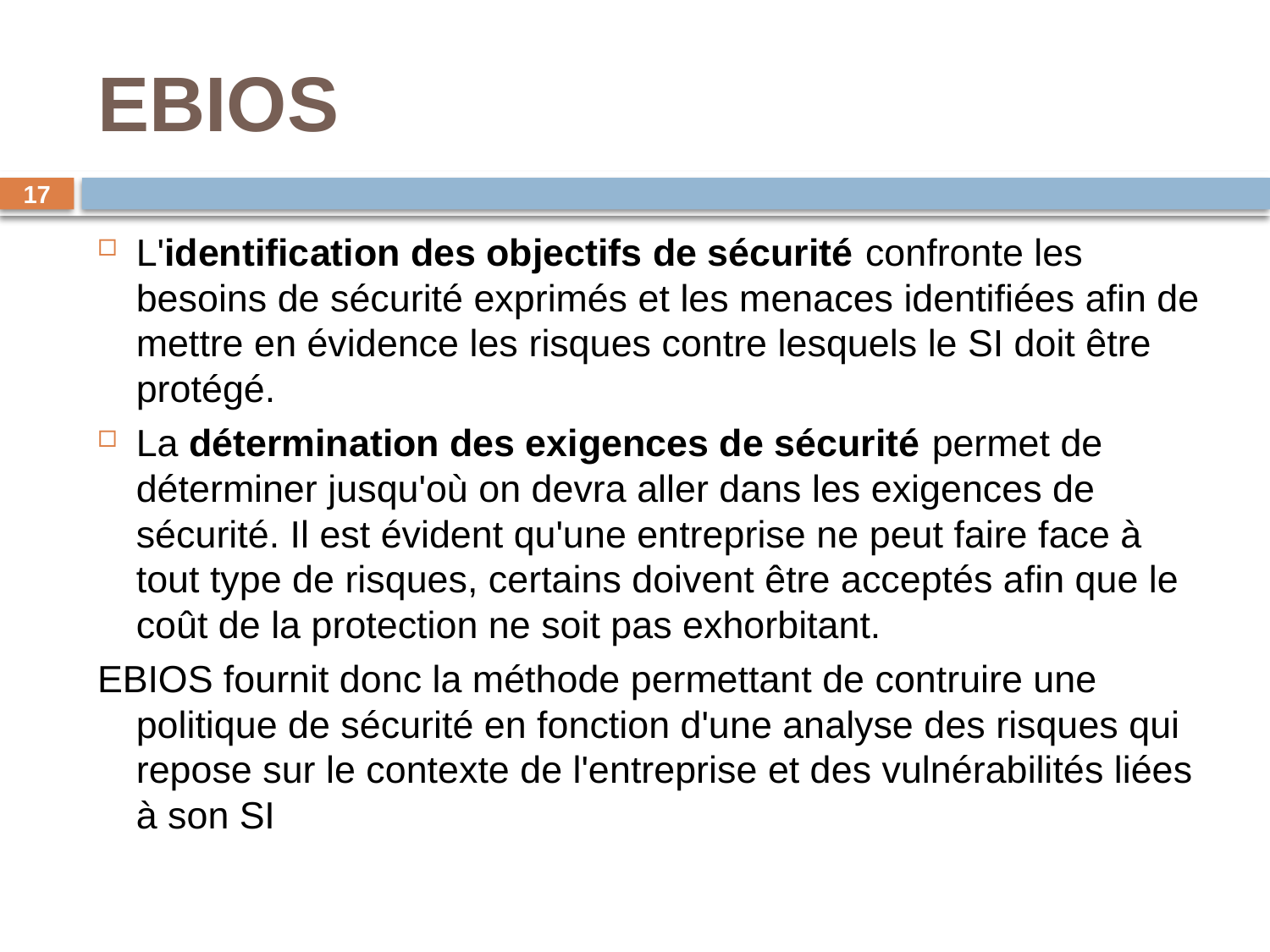

# EBIOS
17
L'identification des objectifs de sécurité confronte les besoins de sécurité exprimés et les menaces identifiées afin de mettre en évidence les risques contre lesquels le SI doit être protégé.
La détermination des exigences de sécurité permet de déterminer jusqu'où on devra aller dans les exigences de sécurité. Il est évident qu'une entreprise ne peut faire face à tout type de risques, certains doivent être acceptés afin que le coût de la protection ne soit pas exhorbitant.
EBIOS fournit donc la méthode permettant de contruire une politique de sécurité en fonction d'une analyse des risques qui repose sur le contexte de l'entreprise et des vulnérabilités liées à son SI